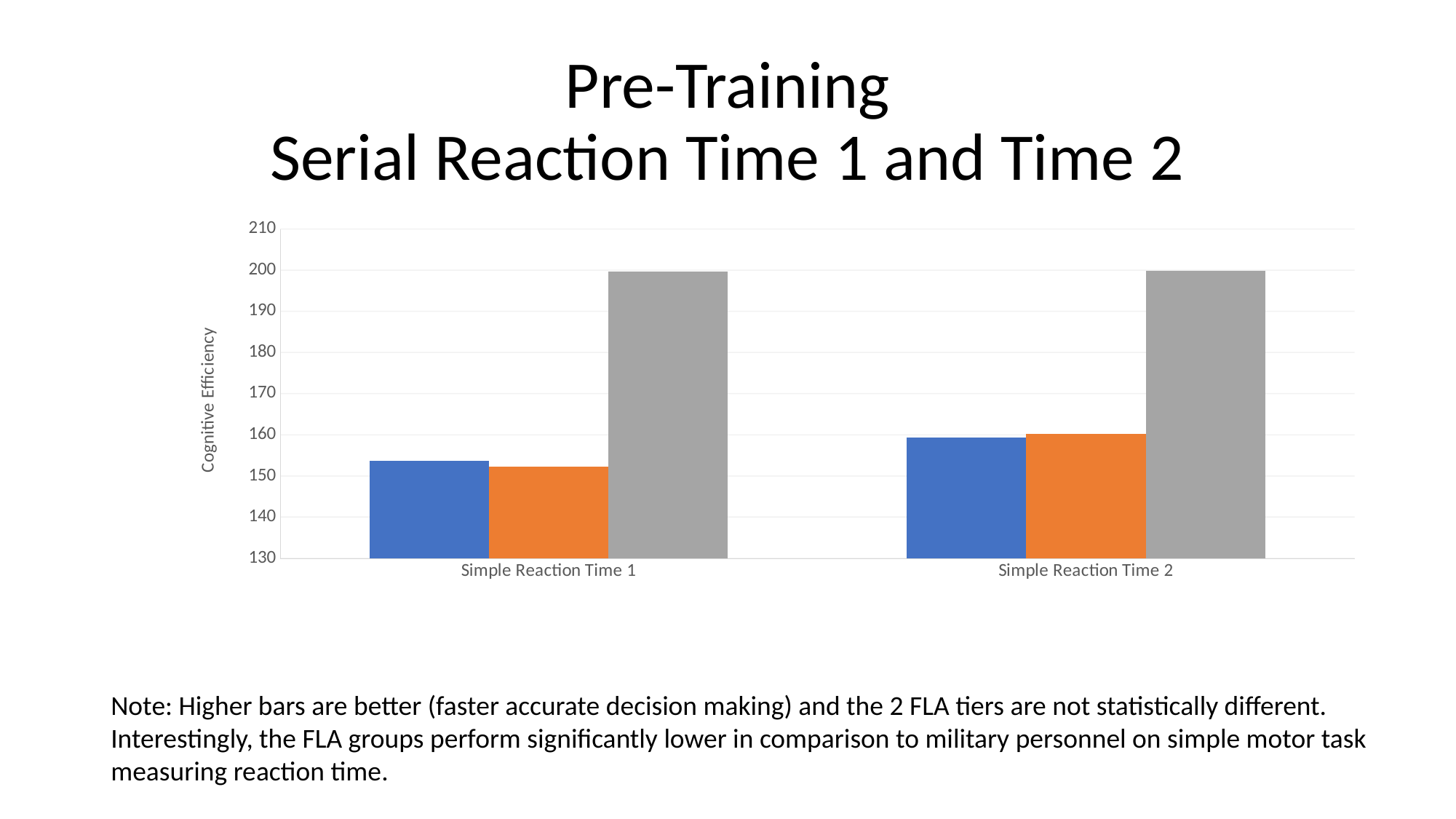

# Pre-Training Serial Reaction Time 1 and Time 2

### Chart

| Category | FLA-Tier1 | FLA-Tier2 | Military |
|---|---|---|---|
| Simple Reaction Time 1 | 153.6 | 152.3 | 199.6 |
| Simple Reaction Time 2 | 159.4 | 160.2 | 199.8 |
Note: Higher bars are better (faster accurate decision making) and the 2 FLA tiers are not statistically different.
Interestingly, the FLA groups perform significantly lower in comparison to military personnel on simple motor task measuring reaction time.